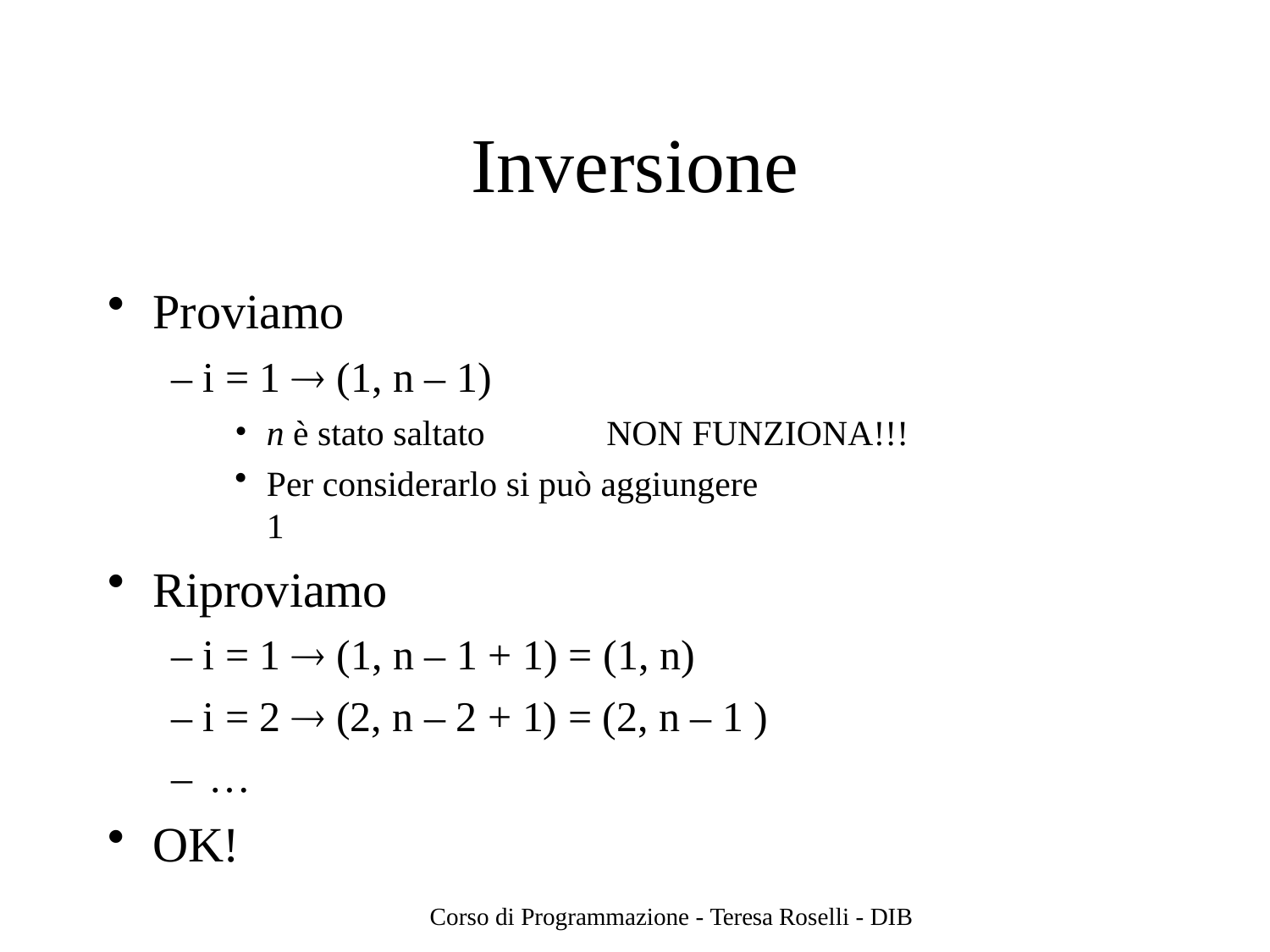

# Inversione
Proviamo
– i = 1 → (1, n – 1)
n è stato saltato
NON FUNZIONA!!!
Per considerarlo si può aggiungere 1
Riproviamo
– i = 1 → (1, n – 1 + 1) = (1, n)
– i = 2 → (2, n – 2 + 1) = (2, n – 1 )
– …
OK!
Corso di Programmazione - Teresa Roselli - DIB